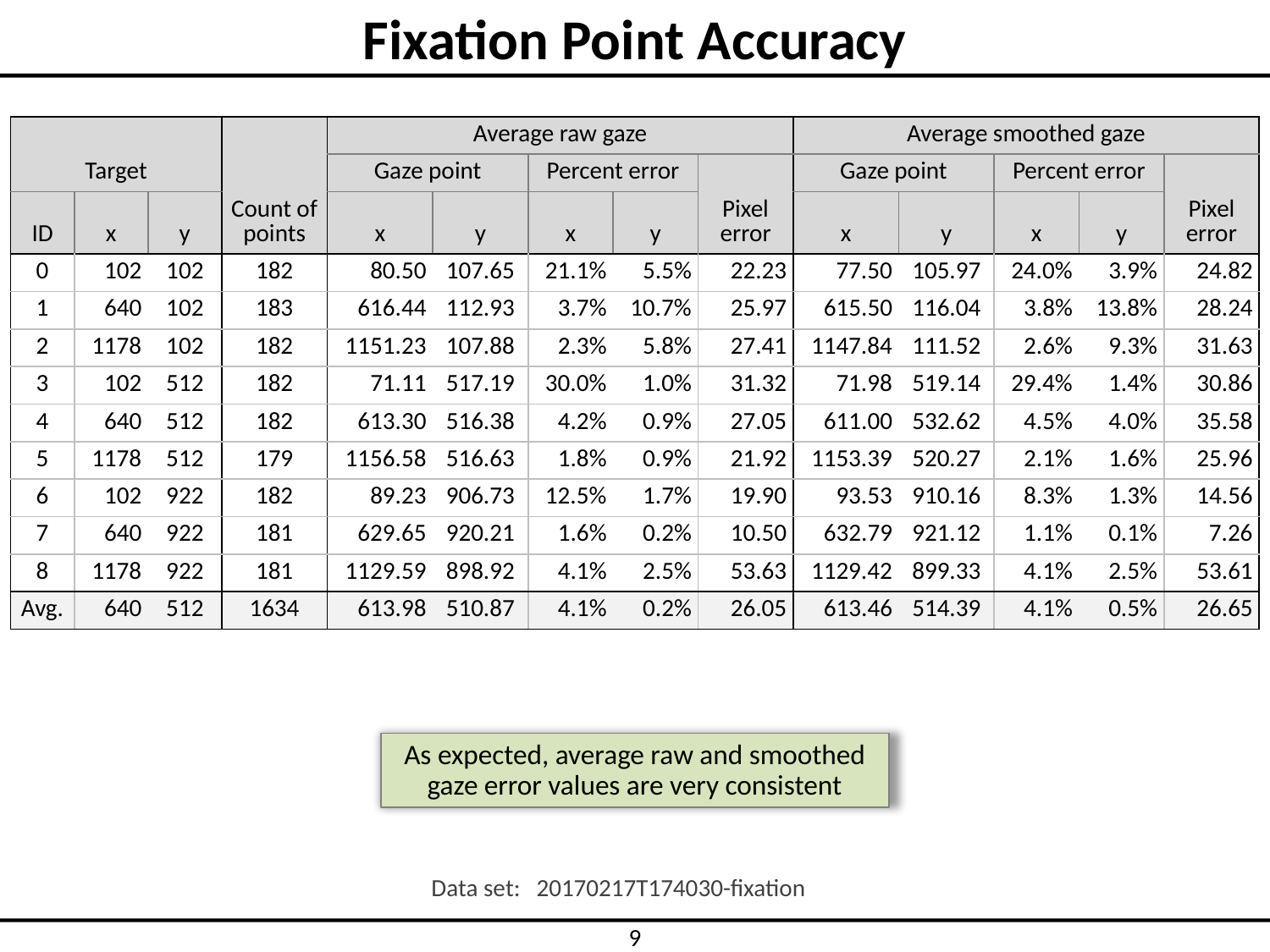

# Fixation Point Accuracy
| Target |  |  | Count of points | Average raw gaze |  |  |  |  | Average smoothed gaze |  |  |  |  |
| --- | --- | --- | --- | --- | --- | --- | --- | --- | --- | --- | --- | --- | --- |
|  |  |  |  | Gaze point |  | Percent error |  | Pixel error | Gaze point |  | Percent error |  | Pixel error |
| ID | x | y |  | x | y | x | y |  | x | y | x | y |  |
| 0 | 102 | 102 | 182 | 80.50 | 107.65 | 21.1% | 5.5% | 22.23 | 77.50 | 105.97 | 24.0% | 3.9% | 24.82 |
| 1 | 640 | 102 | 183 | 616.44 | 112.93 | 3.7% | 10.7% | 25.97 | 615.50 | 116.04 | 3.8% | 13.8% | 28.24 |
| 2 | 1178 | 102 | 182 | 1151.23 | 107.88 | 2.3% | 5.8% | 27.41 | 1147.84 | 111.52 | 2.6% | 9.3% | 31.63 |
| 3 | 102 | 512 | 182 | 71.11 | 517.19 | 30.0% | 1.0% | 31.32 | 71.98 | 519.14 | 29.4% | 1.4% | 30.86 |
| 4 | 640 | 512 | 182 | 613.30 | 516.38 | 4.2% | 0.9% | 27.05 | 611.00 | 532.62 | 4.5% | 4.0% | 35.58 |
| 5 | 1178 | 512 | 179 | 1156.58 | 516.63 | 1.8% | 0.9% | 21.92 | 1153.39 | 520.27 | 2.1% | 1.6% | 25.96 |
| 6 | 102 | 922 | 182 | 89.23 | 906.73 | 12.5% | 1.7% | 19.90 | 93.53 | 910.16 | 8.3% | 1.3% | 14.56 |
| 7 | 640 | 922 | 181 | 629.65 | 920.21 | 1.6% | 0.2% | 10.50 | 632.79 | 921.12 | 1.1% | 0.1% | 7.26 |
| 8 | 1178 | 922 | 181 | 1129.59 | 898.92 | 4.1% | 2.5% | 53.63 | 1129.42 | 899.33 | 4.1% | 2.5% | 53.61 |
| Avg. | 640 | 512 | 1634 | 613.98 | 510.87 | 4.1% | 0.2% | 26.05 | 613.46 | 514.39 | 4.1% | 0.5% | 26.65 |
As expected, average raw and smoothed
gaze error values are very consistent
	Data set:	20170217T174030-fixation